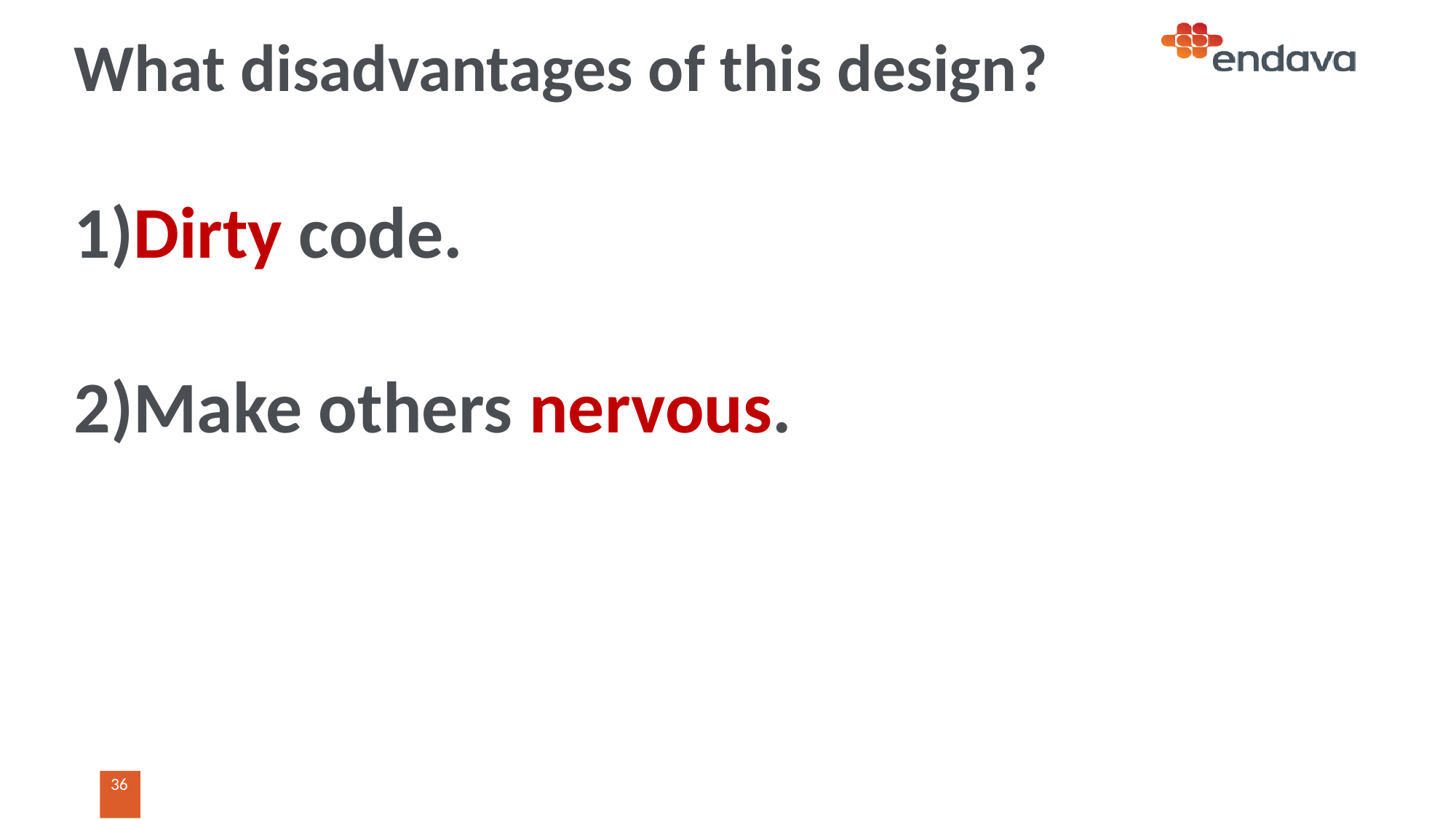

# What disadvantages of this design?
1)Dirty code.

2)Make others nervous.